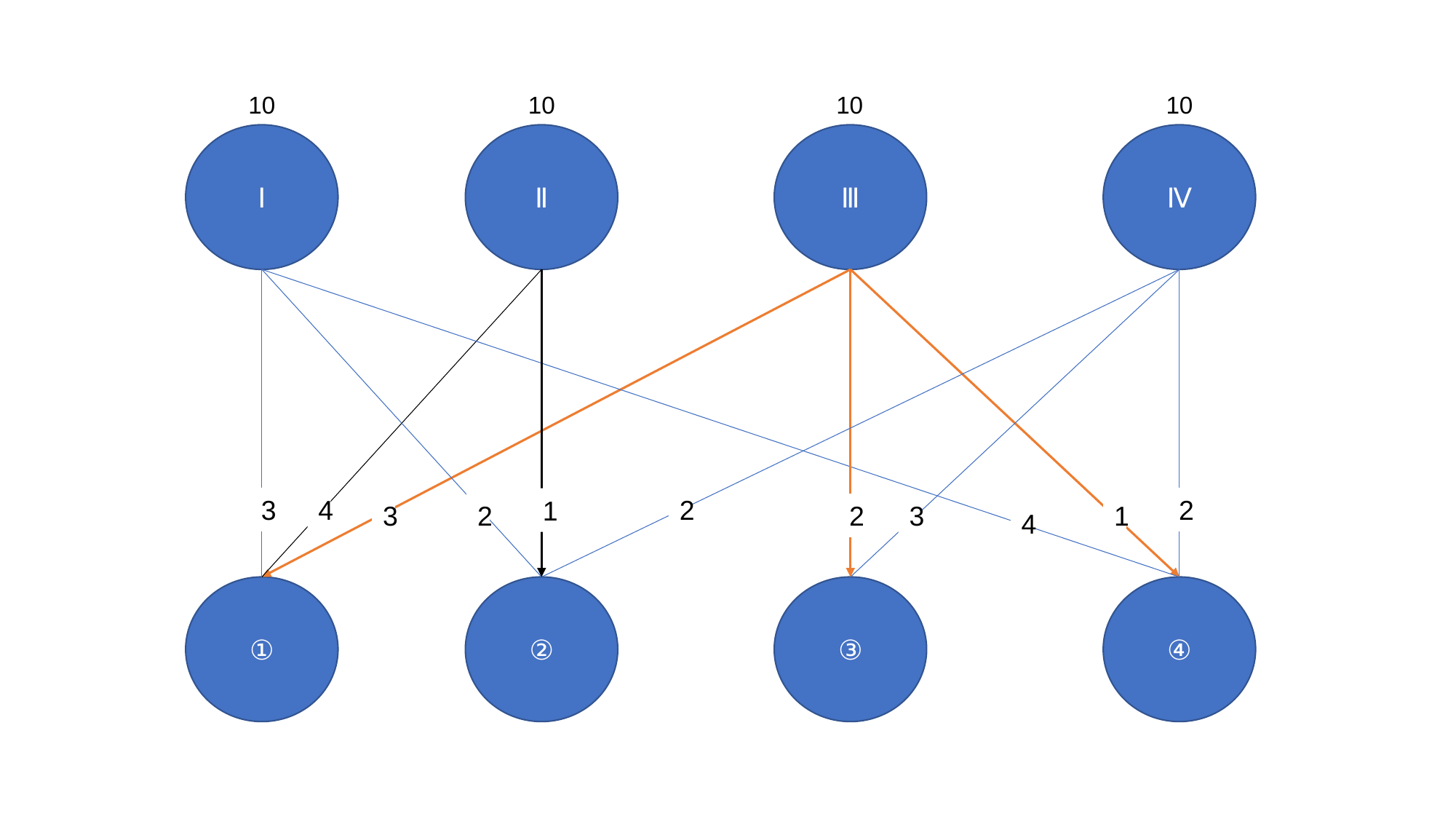

10
10
10
10
Ⅱ
Ⅲ
Ⅳ
Ⅰ
3
4
2
2
1
3
2
2
3
1
4
④
②
③
①